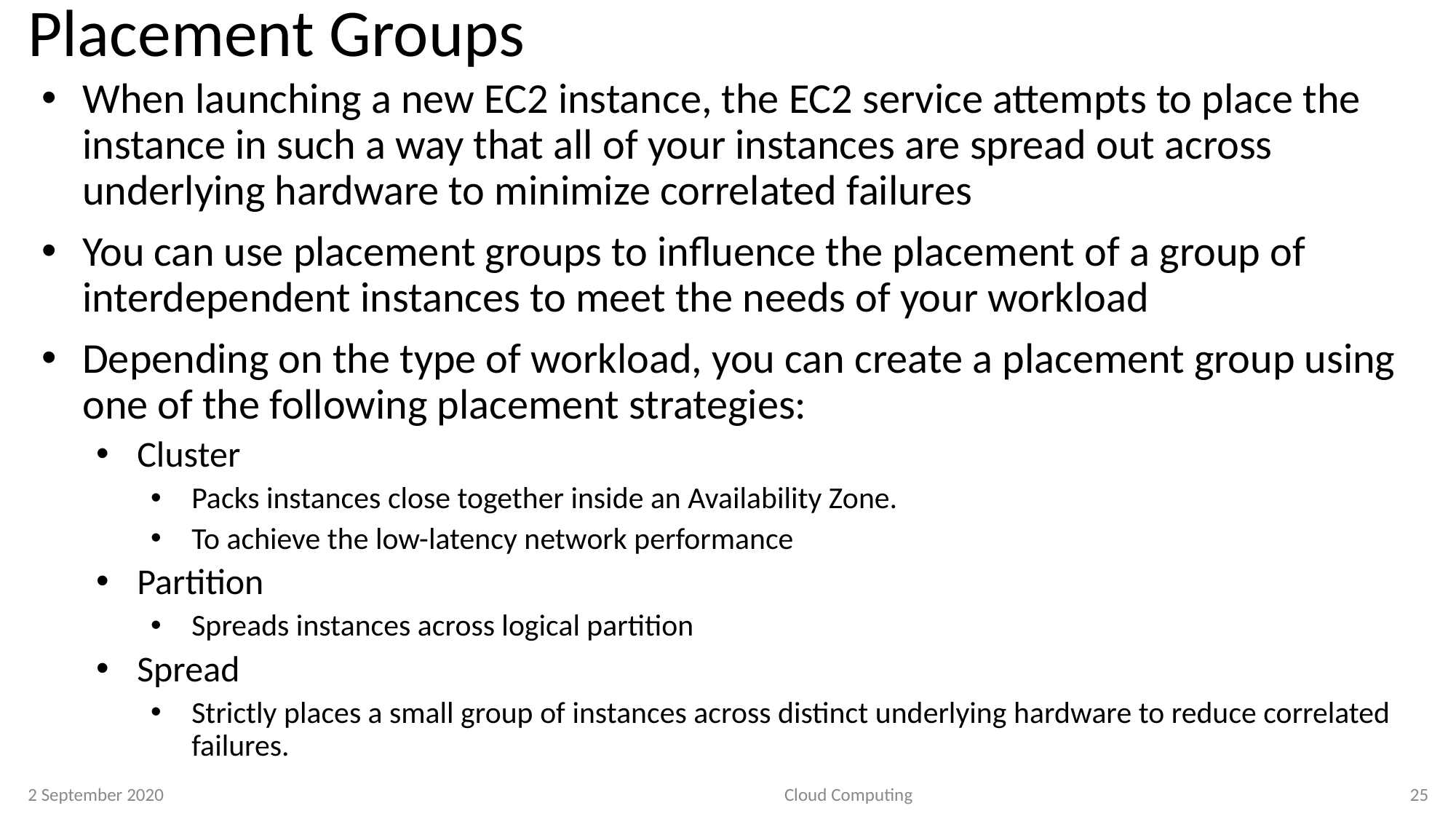

# Placement Groups
When launching a new EC2 instance, the EC2 service attempts to place the instance in such a way that all of your instances are spread out across underlying hardware to minimize correlated failures
You can use placement groups to influence the placement of a group of interdependent instances to meet the needs of your workload
Depending on the type of workload, you can create a placement group using one of the following placement strategies:
Cluster
Packs instances close together inside an Availability Zone.
To achieve the low-latency network performance
Partition
Spreads instances across logical partition
Spread
Strictly places a small group of instances across distinct underlying hardware to reduce correlated failures.
2 September 2020
Cloud Computing
25